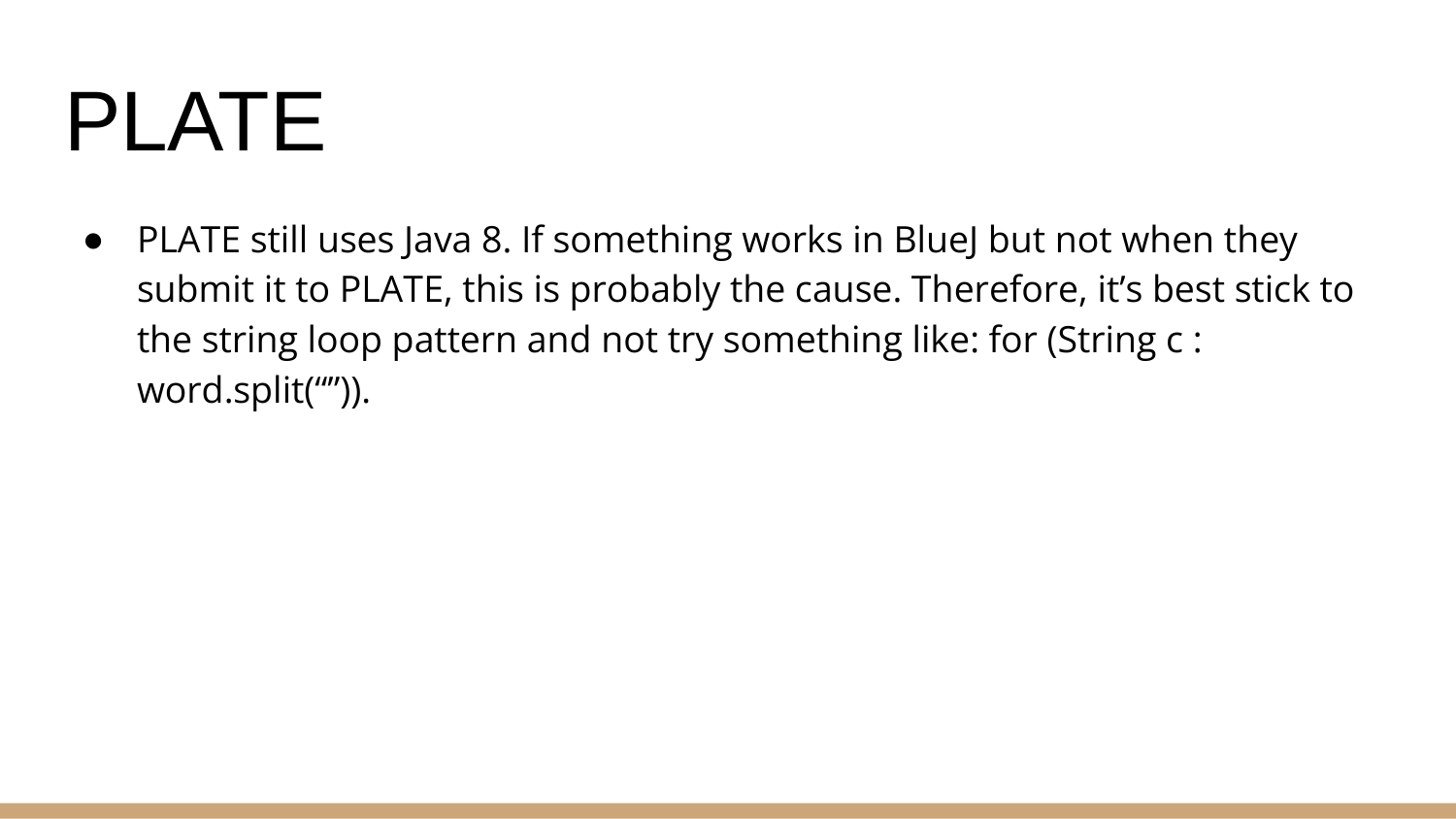

# PLATE
PLATE still uses Java 8. If something works in BlueJ but not when they submit it to PLATE, this is probably the cause. Therefore, it’s best stick to the string loop pattern and not try something like: for (String c : word.split(“”)).